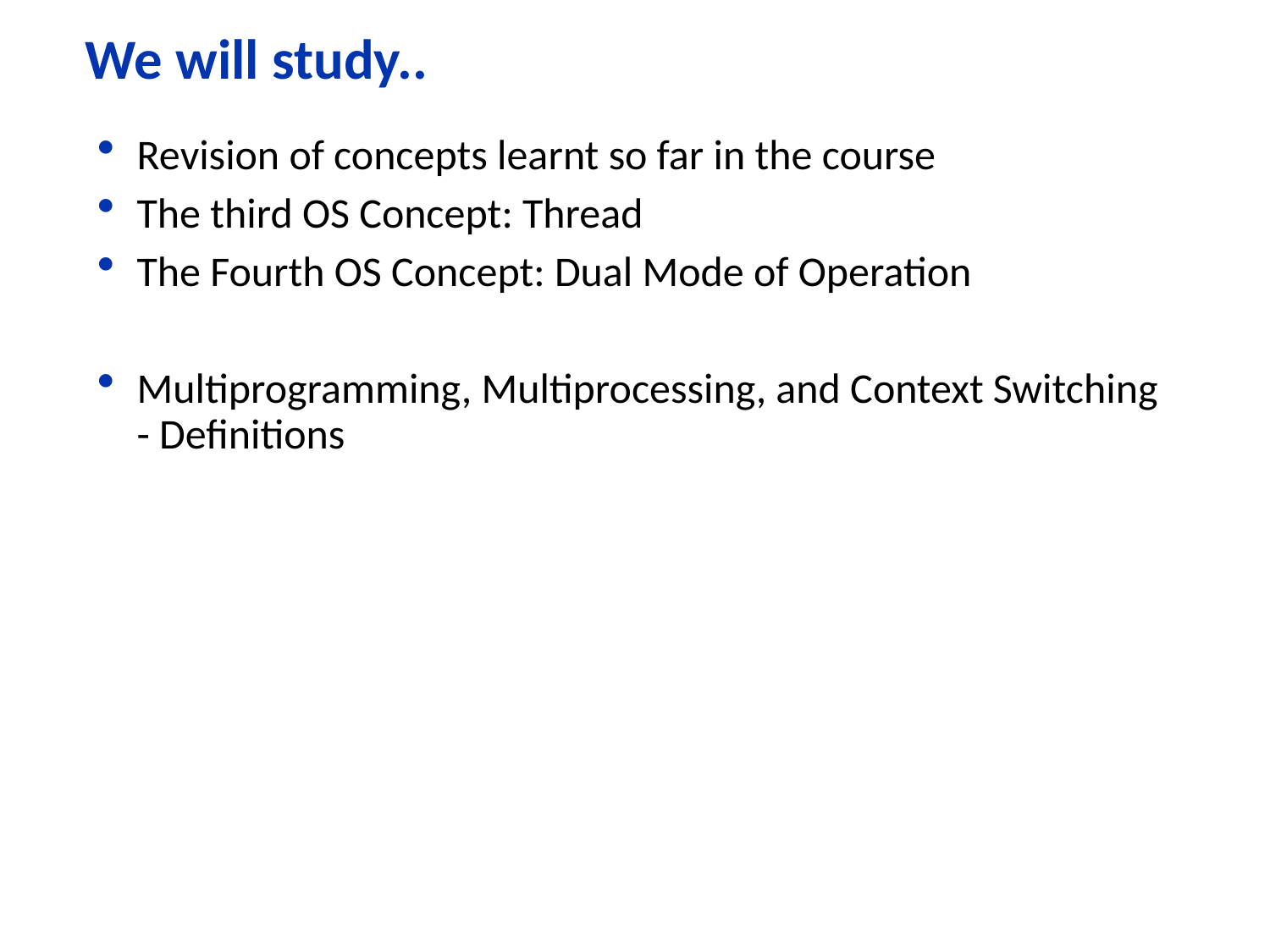

# We will study..
Revision of concepts learnt so far in the course
The third OS Concept: Thread
The Fourth OS Concept: Dual Mode of Operation

Multiprogramming, Multiprocessing, and Context Switching - Definitions